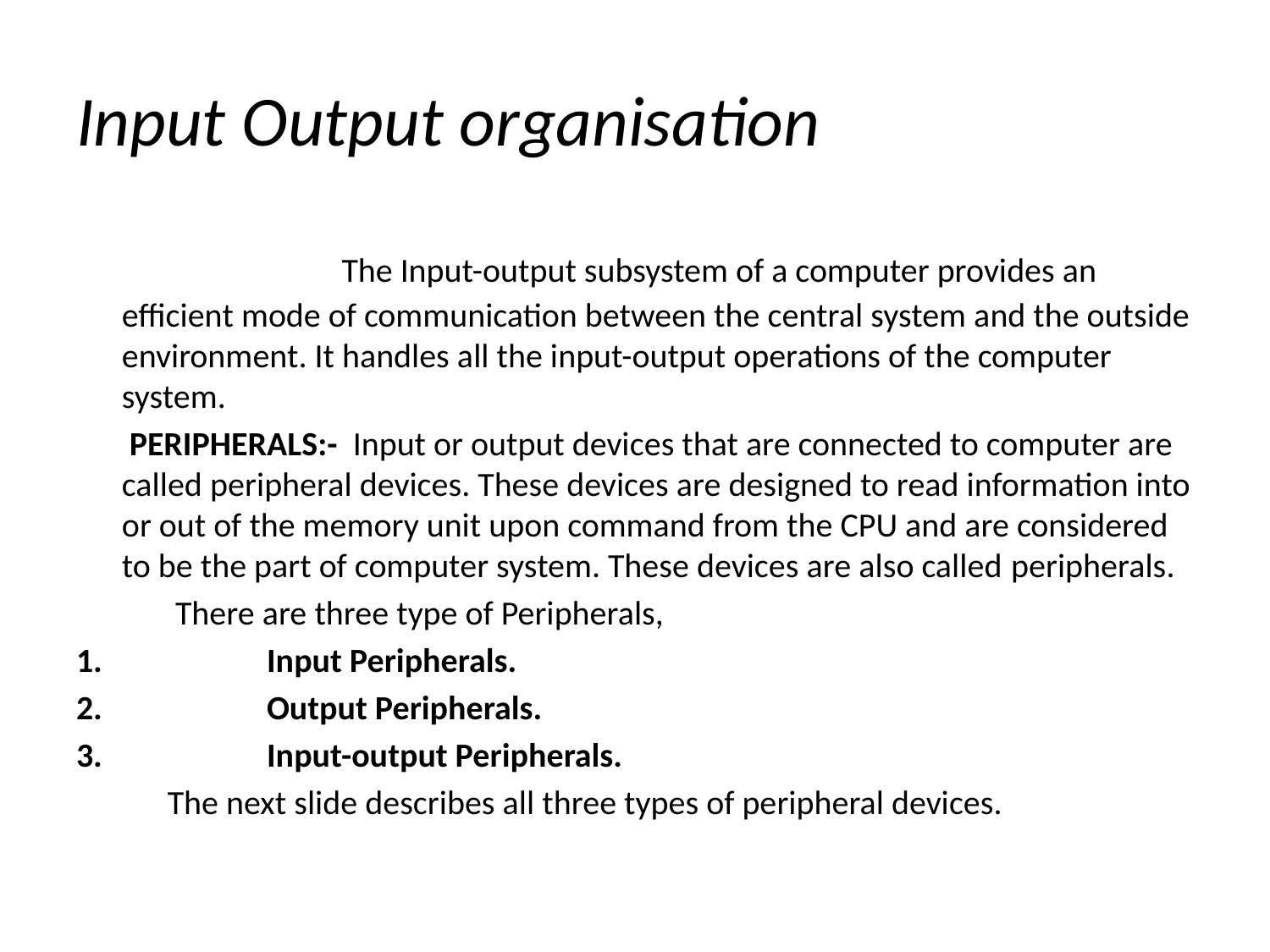

# Input Output organisation
                      The Input-output subsystem of a computer provides an efficient mode of communication between the central system and the outside environment. It handles all the input-output operations of the computer system.
       PERIPHERALS:-  Input or output devices that are connected to computer are called peripheral devices. These devices are designed to read information into or out of the memory unit upon command from the CPU and are considered to be the part of computer system. These devices are also called peripherals.
             There are three type of Peripherals,
                 Input Peripherals.
                 Output Peripherals.
                 Input-output Peripherals.
            The next slide describes all three types of peripheral devices.